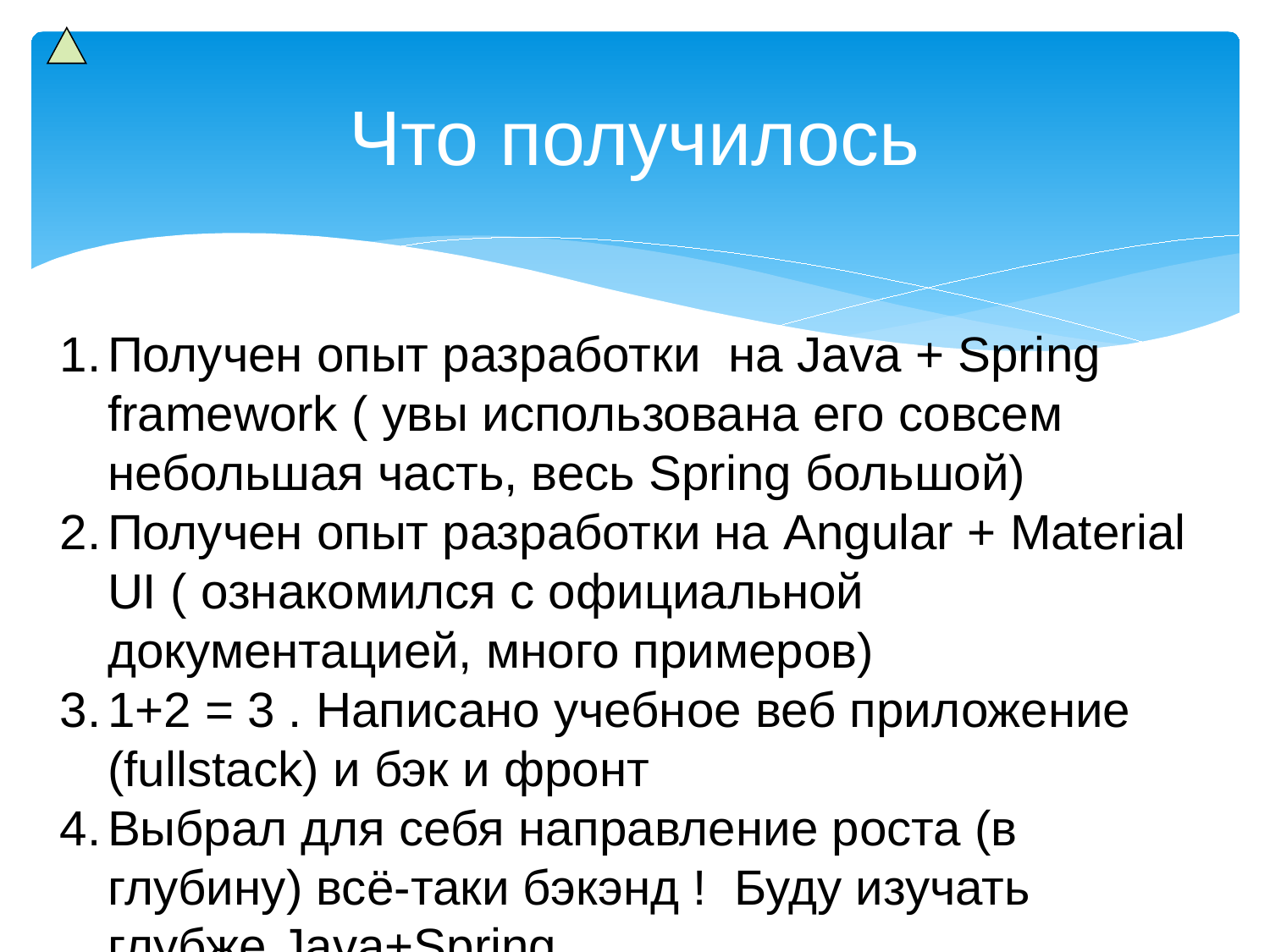

# Что получилось
Получен опыт разработки  на Java + Spring framework ( увы использована его совсем небольшая часть, весь Spring большой)
Получен опыт разработки на Angular + Material UI ( ознакомился с официальной документацией, много примеров)
1+2 = 3 . Написано учебное веб приложение (fullstack) и бэк и фронт
Выбрал для себя направление роста (в глубину) всё-таки бэкэнд !  Буду изучать глубже Java+Spring